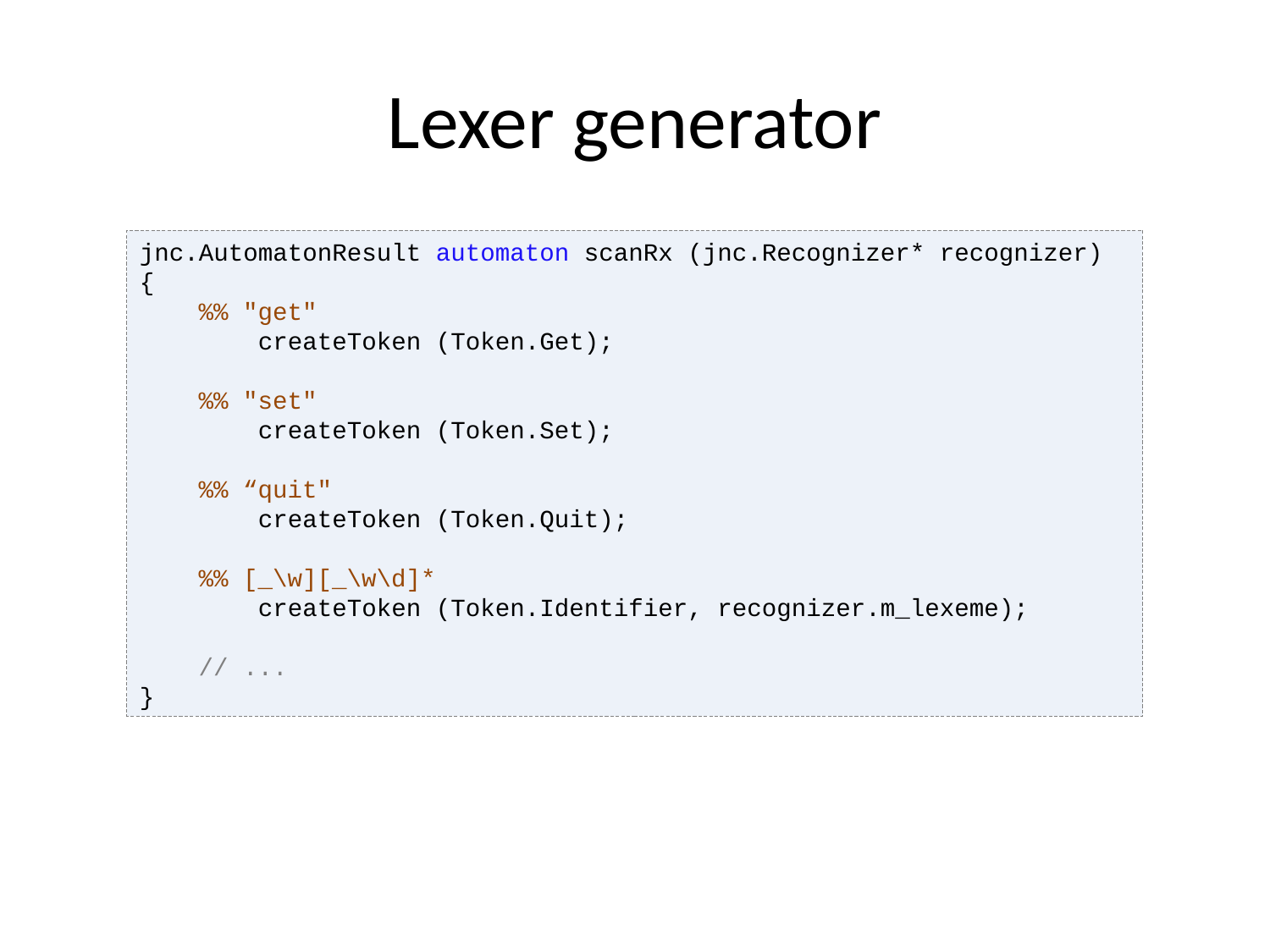

# Lexer generator
jnc.AutomatonResult automaton scanRx (jnc.Recognizer* recognizer)
{
    %% "get"
        createToken (Token.Get);

    %% "set"
        createToken (Token.Set);

    %% “quit"
        createToken (Token.Quit);

    %% [_\w][_\w\d]*
        createToken (Token.Identifier, recognizer.m_lexeme);

    // ...
}